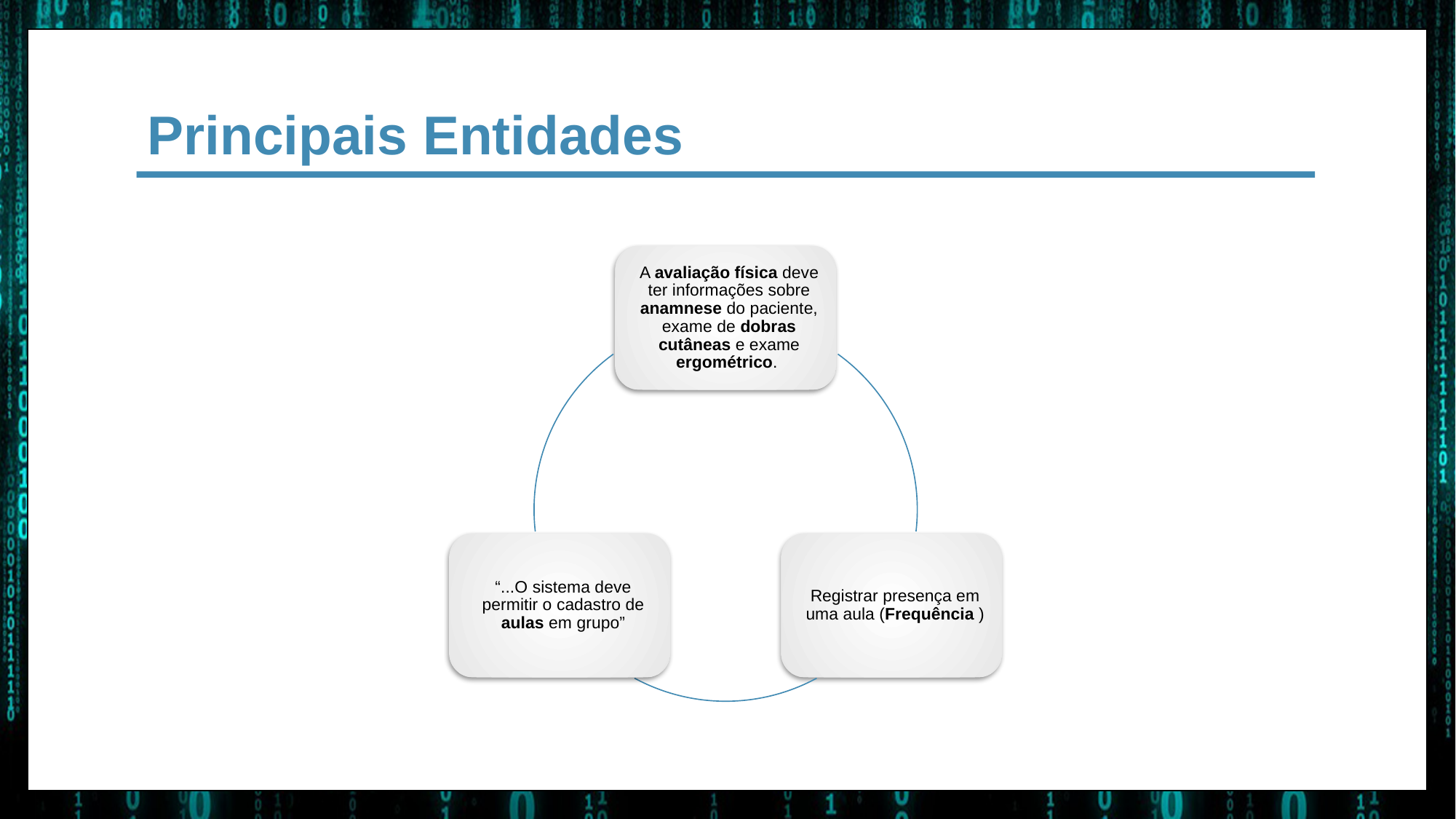

Principais Entidades

A avaliação física deve ter informações sobre anamnese do paciente, exame de dobras cutâneas e exame ergométrico.
Registrar presença em uma aula (Frequência )
“...O sistema deve permitir o cadastro de aulas em grupo”